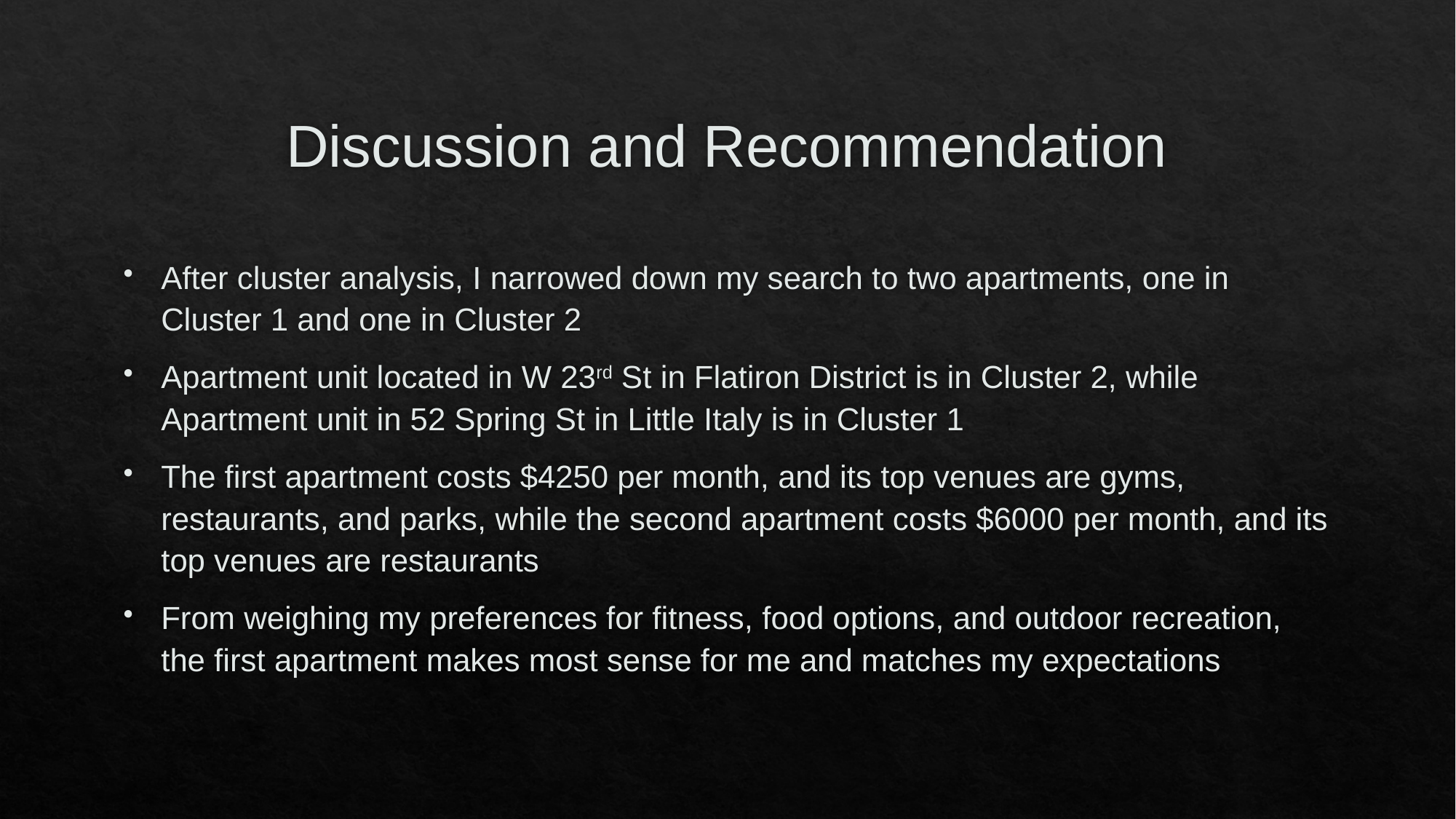

# Discussion and Recommendation
After cluster analysis, I narrowed down my search to two apartments, one in Cluster 1 and one in Cluster 2
Apartment unit located in W 23rd St in Flatiron District is in Cluster 2, while Apartment unit in 52 Spring St in Little Italy is in Cluster 1
The first apartment costs $4250 per month, and its top venues are gyms, restaurants, and parks, while the second apartment costs $6000 per month, and its top venues are restaurants
From weighing my preferences for fitness, food options, and outdoor recreation, the first apartment makes most sense for me and matches my expectations